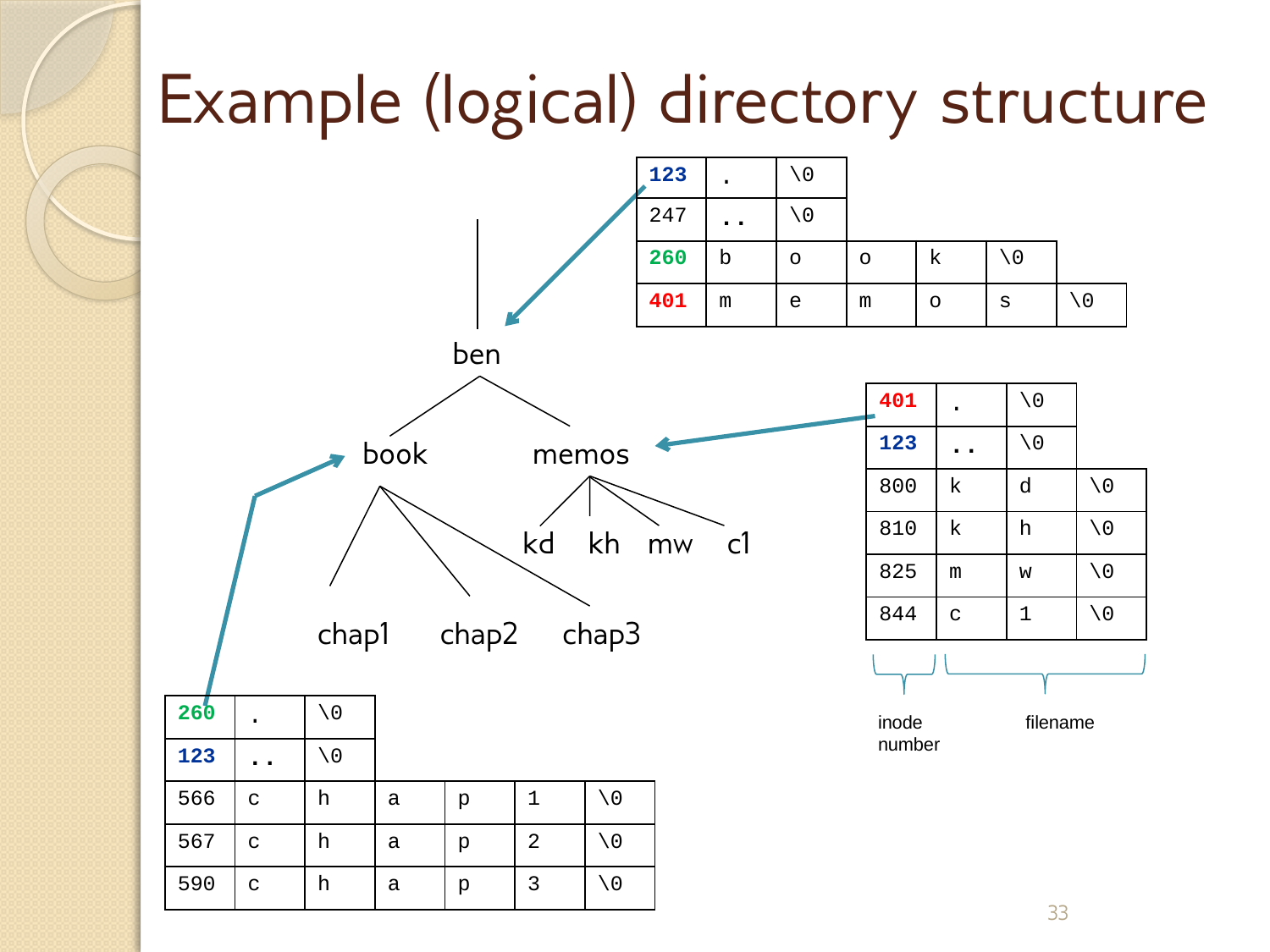

# Example (logical) directory structure
| 123 | . | \0 |  |  |  |  |
| --- | --- | --- | --- | --- | --- | --- |
| 247 | .. | \0 |  |  |  |  |
| 260 | b | o | o | k | \0 |  |
| 401 | m | e | m | o | s | \0 |

ben

book
memos

kd
kh
mw
c1
chap1
chap2
chap3
| 401 | . | \0 |  |
| --- | --- | --- | --- |
| 123 | .. | \0 |  |
| 800 | k | d | \0 |
| 810 | k | h | \0 |
| 825 | m | w | \0 |
| 844 | c | 1 | \0 |

| 260 | . | \0 |  |  |  |  |
| --- | --- | --- | --- | --- | --- | --- |
| 123 | .. | \0 |  |  |  |  |
| 566 | c | h | a | p | 1 | \0 |
| 567 | c | h | a | p | 2 | \0 |
| 590 | c | h | a | p | 3 | \0 |
inode
number
filename
33